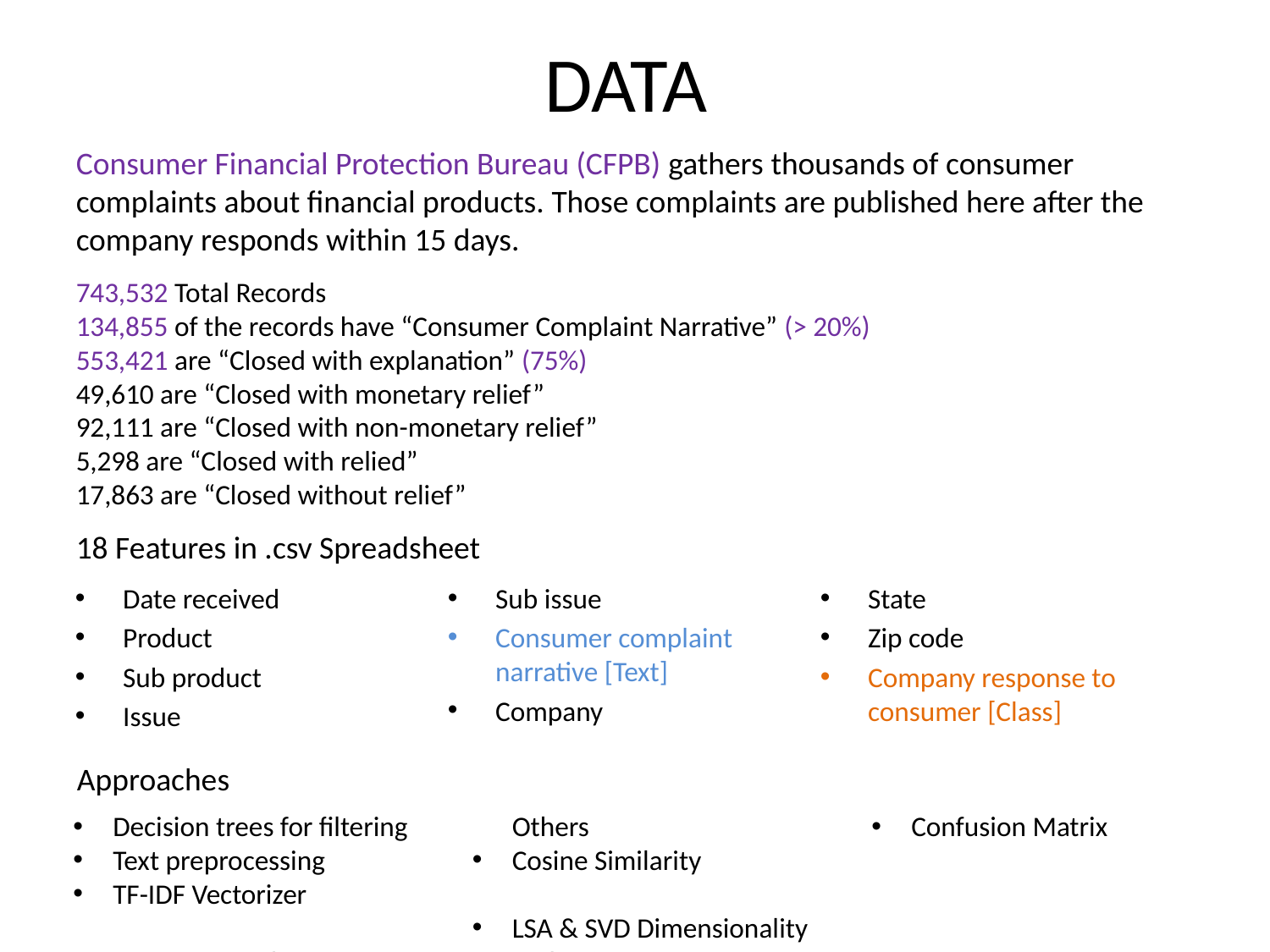

# DATA
Consumer Financial Protection Bureau (CFPB) gathers thousands of consumer complaints about financial products. Those complaints are published here after the company responds within 15 days.

743,532 Total Records
134,855 of the records have “Consumer Complaint Narrative” (> 20%)
553,421 are “Closed with explanation” (75%)
49,610 are “Closed with monetary relief”
92,111 are “Closed with non-monetary relief”
5,298 are “Closed with relied”
17,863 are “Closed without relief”

18 Features in .csv Spreadsheet
Date received
Product
Sub product
Issue
Sub issue
Consumer complaint narrative [Text]
Company
State
Zip code
Company response to consumer [Class]
Approaches
Decision trees for filtering
Text preprocessing
TF-IDF Vectorizer

Naïve Bayes Classifiers & Others
Cosine Similarity

LSA & SVD Dimensionality Reduction
Confusion Matrix